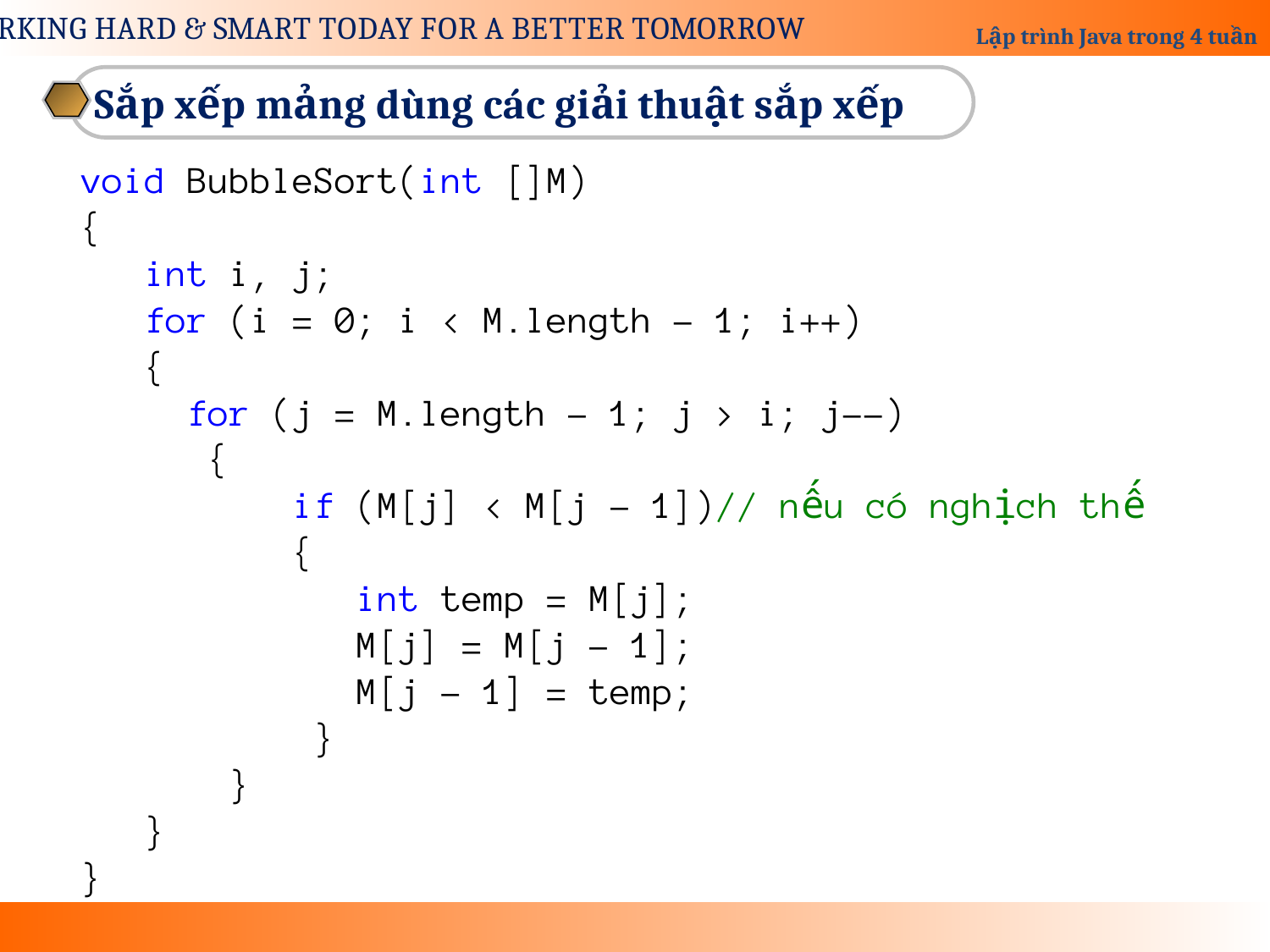

Sắp xếp mảng dùng các giải thuật sắp xếp

void BubbleSort(int []M)
{
   int i, j;
   for (i = 0; i < M.length - 1; i++)
   {
     for (j = M.length - 1; j > i; j--)
      {
          if (M[j] < M[j - 1])// nếu có nghịch thế
          {
             int temp = M[j];
             M[j] = M[j - 1];
             M[j - 1] = temp;
           }
       }
   }
}